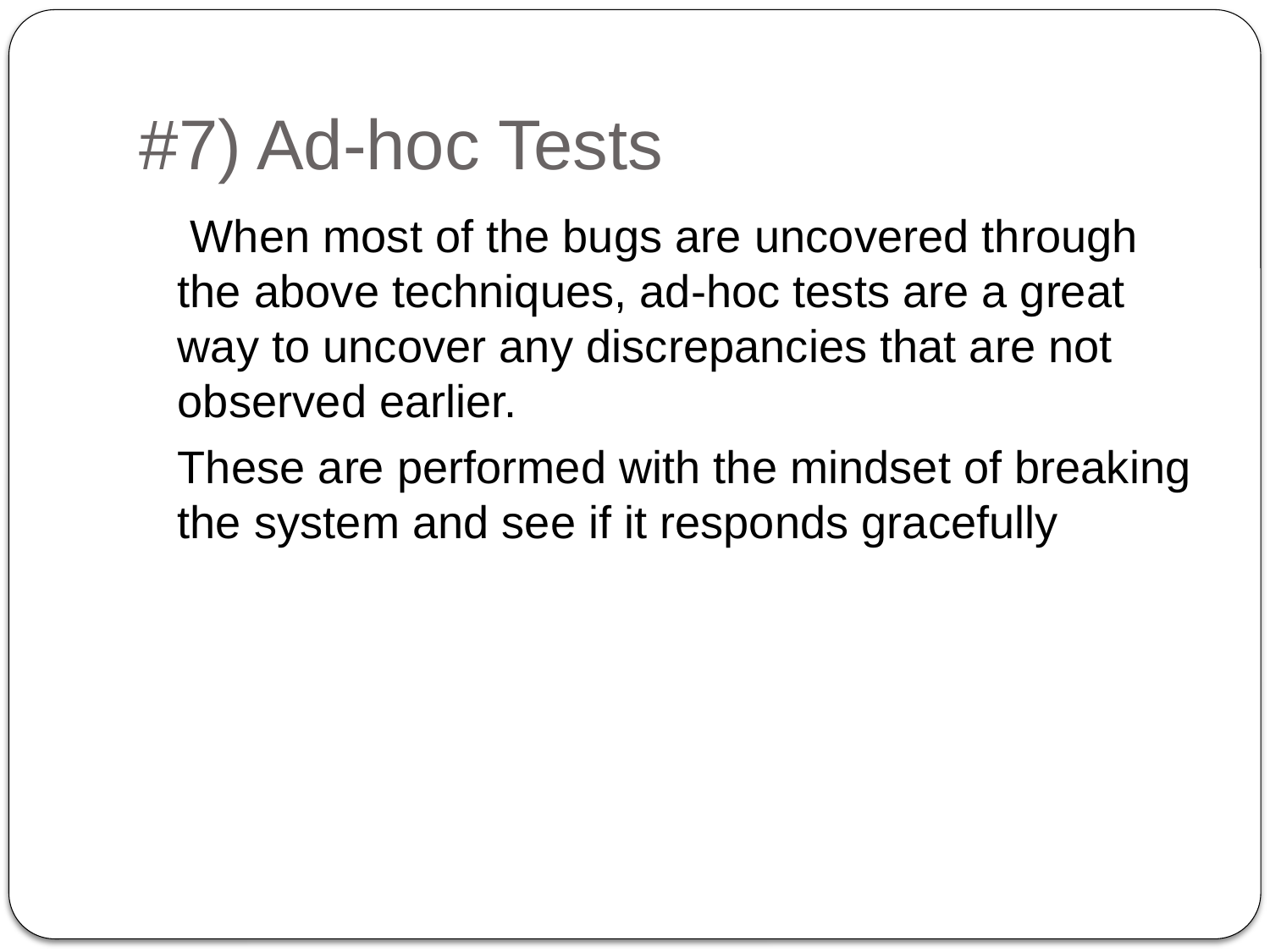

# #7) Ad-hoc Tests
    When most of the bugs are uncovered through the above techniques, ad-hoc tests are a great way to uncover any discrepancies that are not observed earlier.
   These are performed with the mindset of breaking the system and see if it responds gracefully